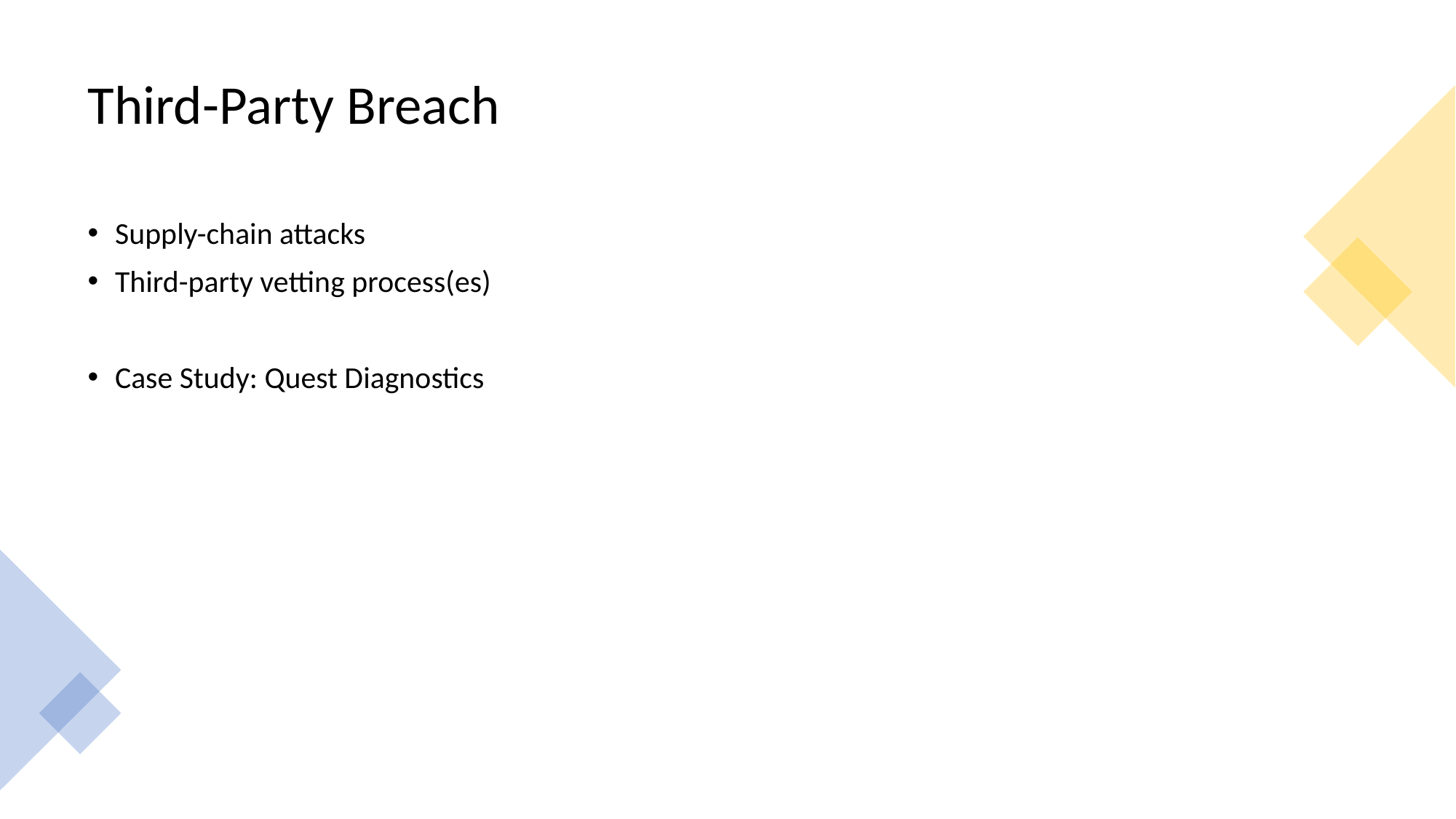

# Third-Party Breach

Supply-chain attacks
Third-party vetting process(es)

Case Study: Quest Diagnostics